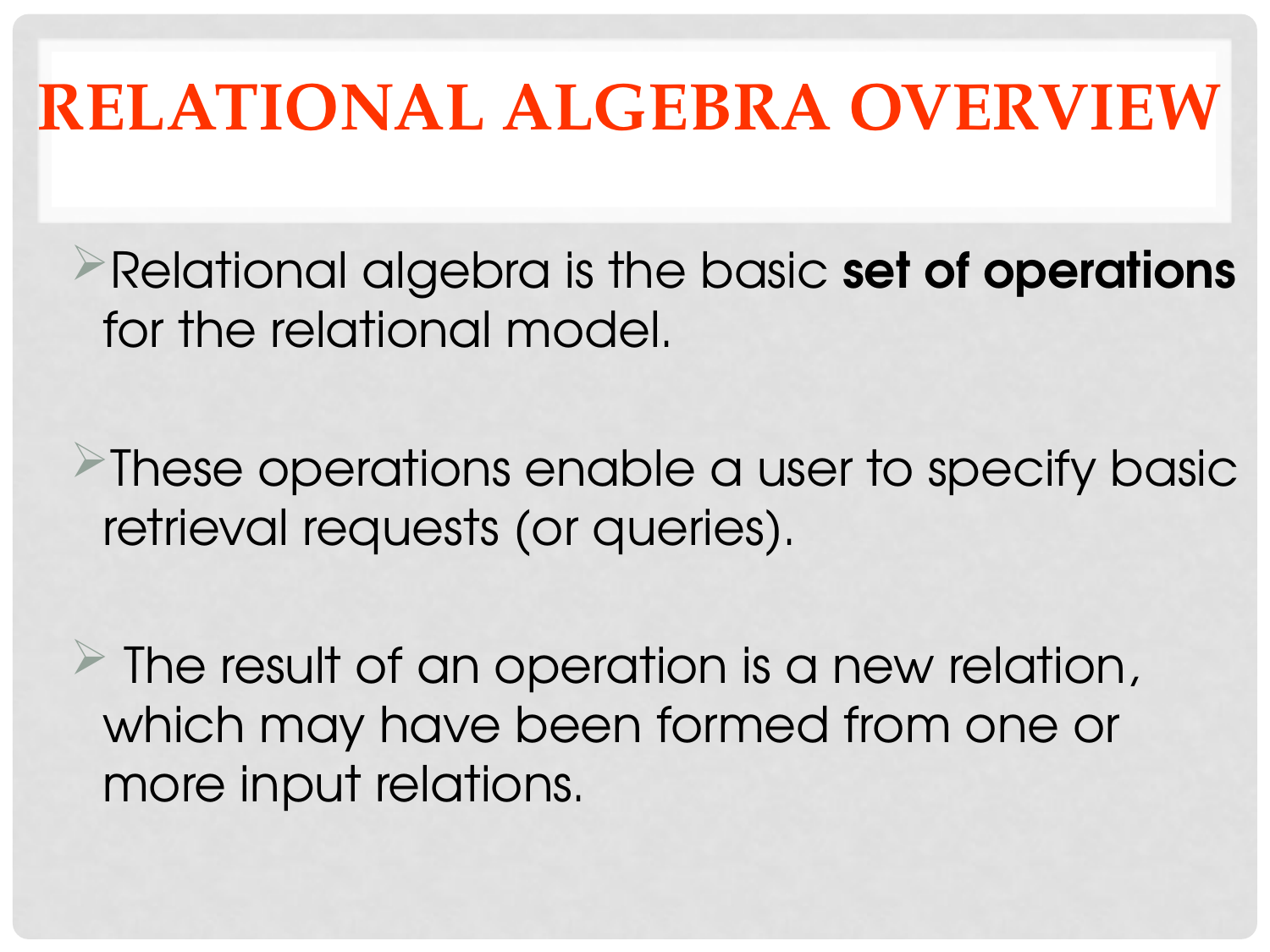

# Relational Algebra Overview
Relational algebra is the basic set of operations for the relational model.

These operations enable a user to specify basic retrieval requests (or queries).

 The result of an operation is a new relation, which may have been formed from one or more input relations.